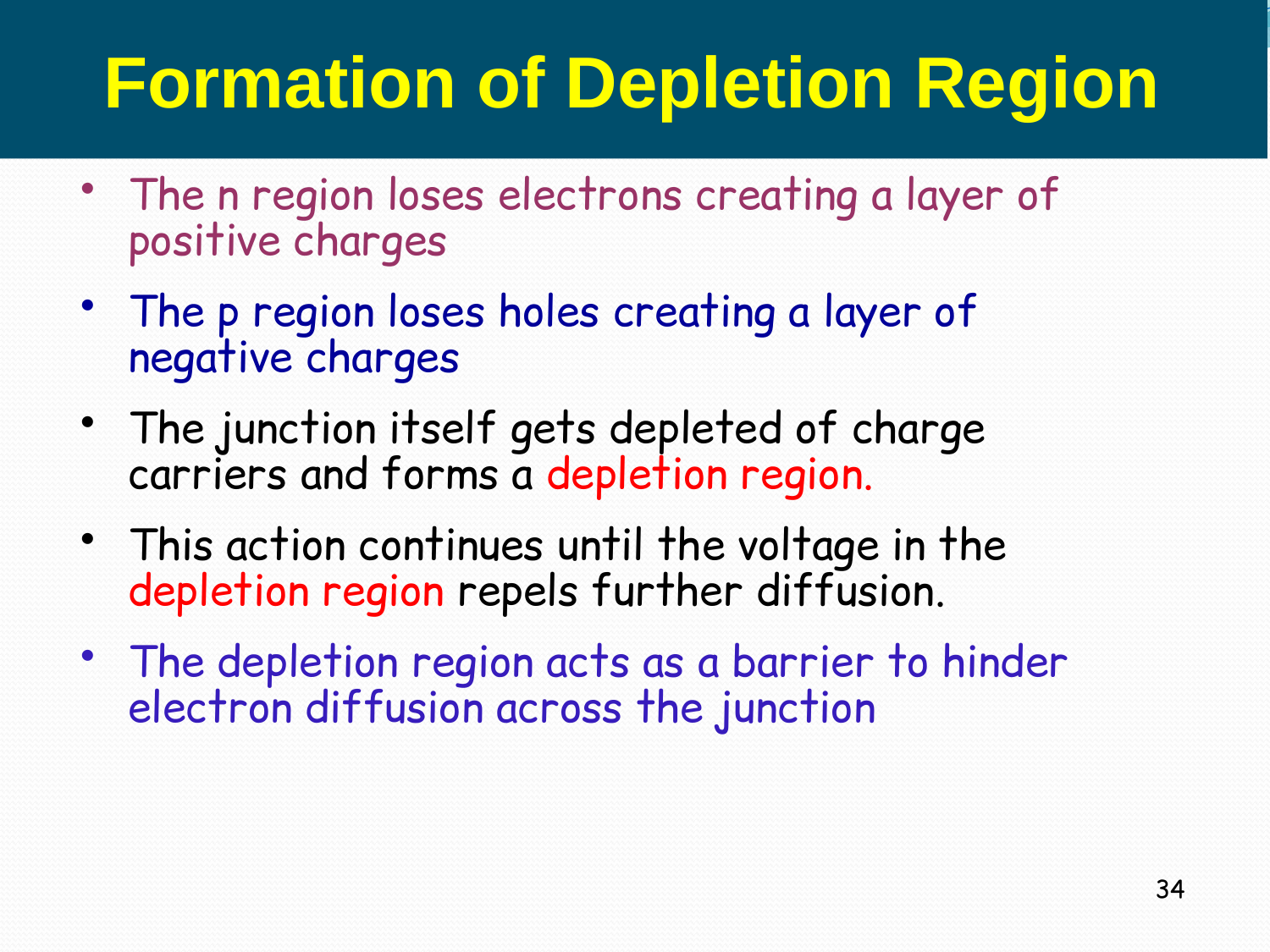

Formation of Depletion Region
The n region loses electrons creating a layer of positive charges
The p region loses holes creating a layer of negative charges
The junction itself gets depleted of charge carriers and forms a depletion region.
This action continues until the voltage in the depletion region repels further diffusion.
The depletion region acts as a barrier to hinder electron diffusion across the junction
34